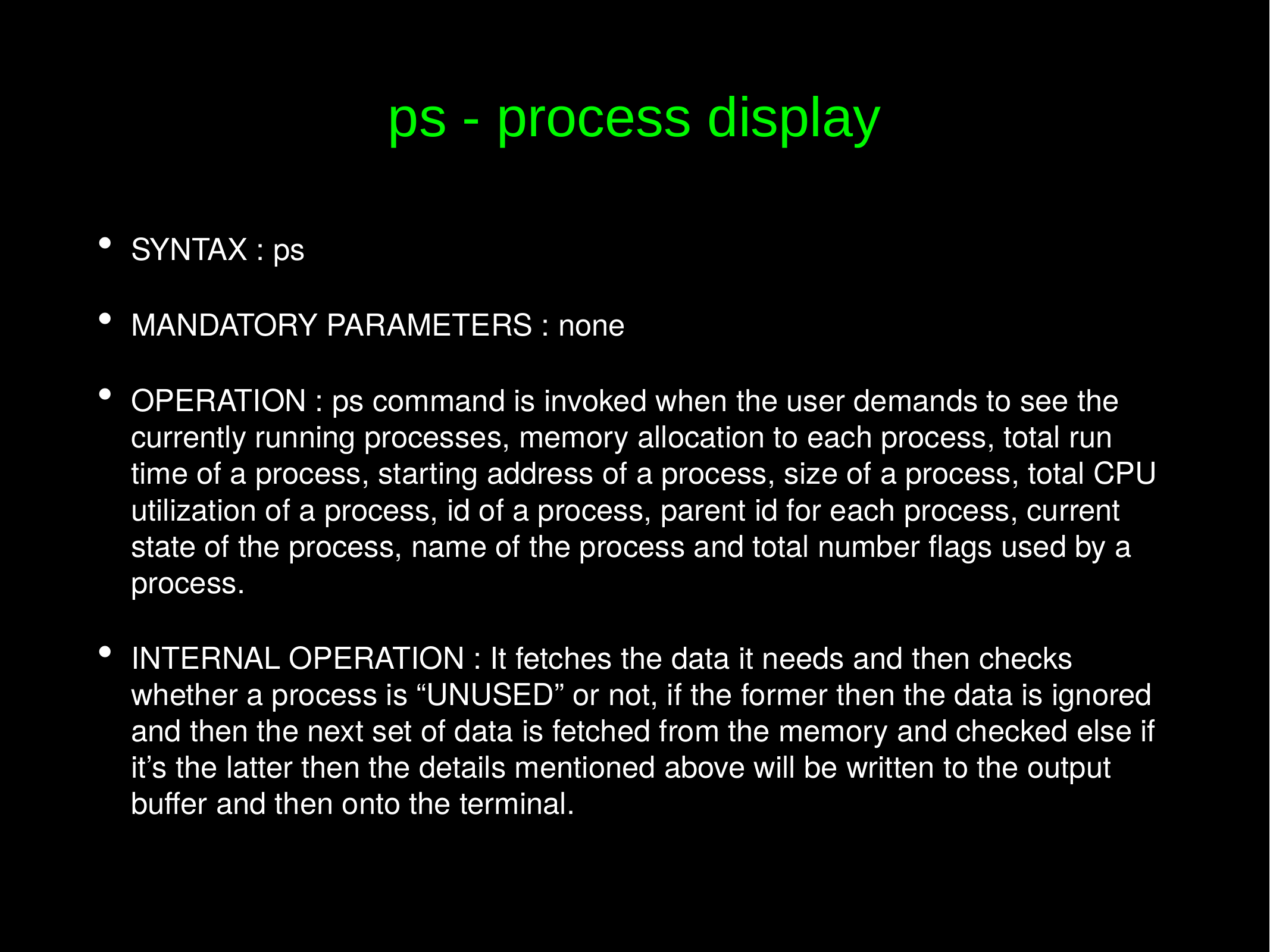

# ps - process display
SYNTAX : ps
MANDATORY PARAMETERS : none
OPERATION : ps command is invoked when the user demands to see the currently running processes, memory allocation to each process, total run time of a process, starting address of a process, size of a process, total CPU utilization of a process, id of a process, parent id for each process, current state of the process, name of the process and total number flags used by a process.
INTERNAL OPERATION : It fetches the data it needs and then checks whether a process is “UNUSED” or not, if the former then the data is ignored and then the next set of data is fetched from the memory and checked else if it’s the latter then the details mentioned above will be written to the output buffer and then onto the terminal.